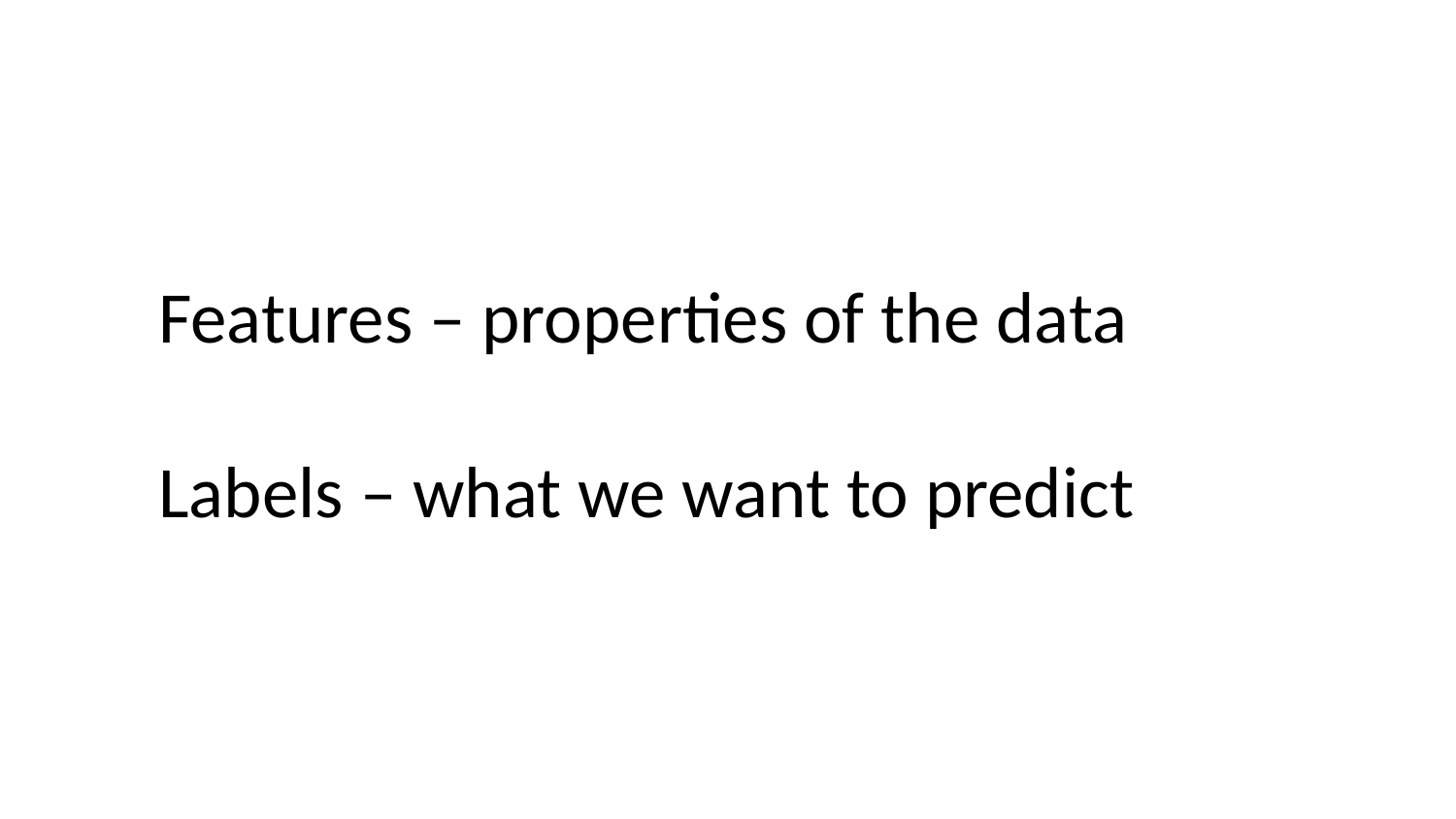

Features – properties of the data

Labels – what we want to predict